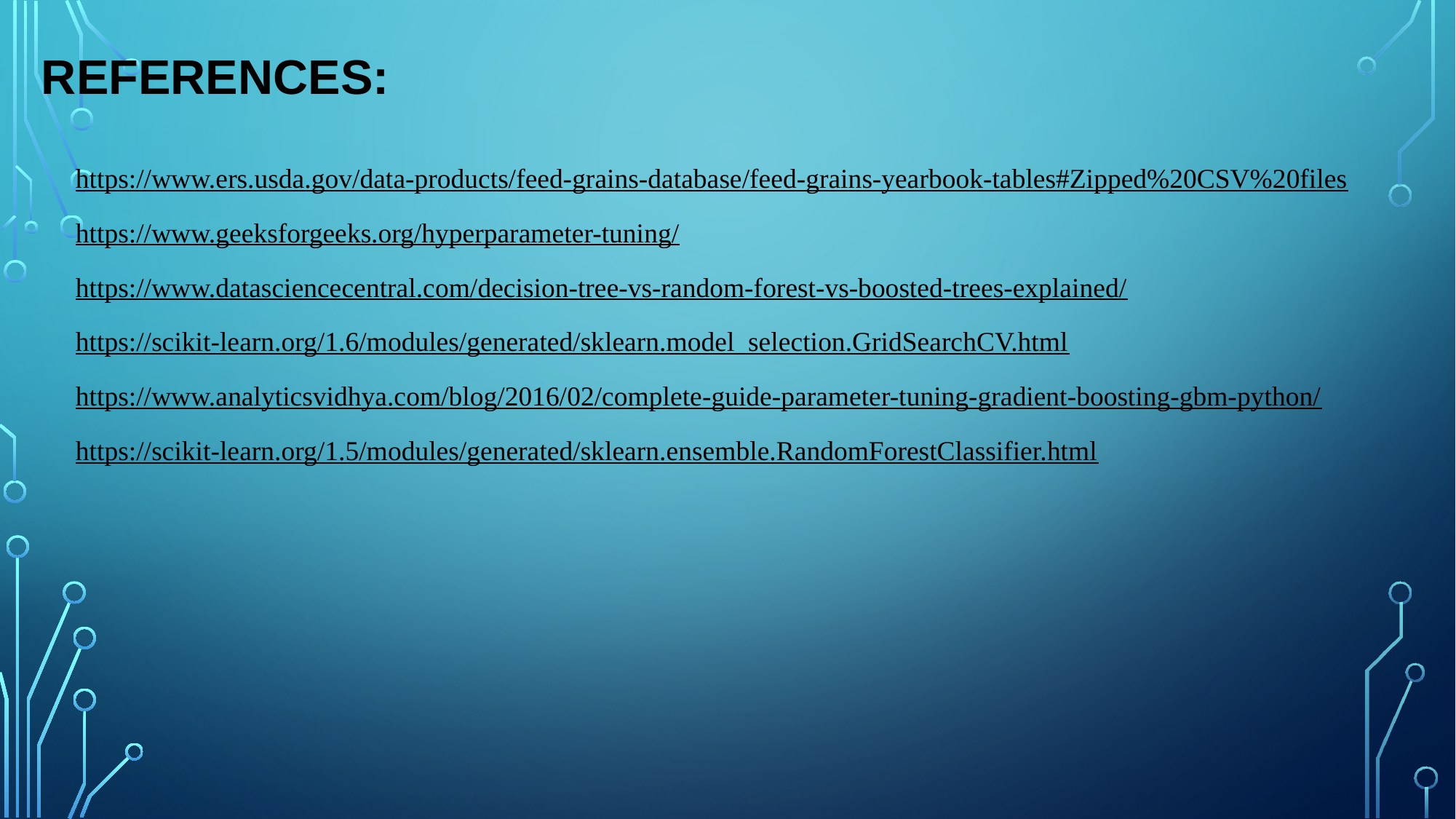

# REFERENCES:
https://www.ers.usda.gov/data-products/feed-grains-database/feed-grains-yearbook-tables#Zipped%20CSV%20files
https://www.geeksforgeeks.org/hyperparameter-tuning/
https://www.datasciencecentral.com/decision-tree-vs-random-forest-vs-boosted-trees-explained/
https://scikit-learn.org/1.6/modules/generated/sklearn.model_selection.GridSearchCV.html
https://www.analyticsvidhya.com/blog/2016/02/complete-guide-parameter-tuning-gradient-boosting-gbm-python/
https://scikit-learn.org/1.5/modules/generated/sklearn.ensemble.RandomForestClassifier.html